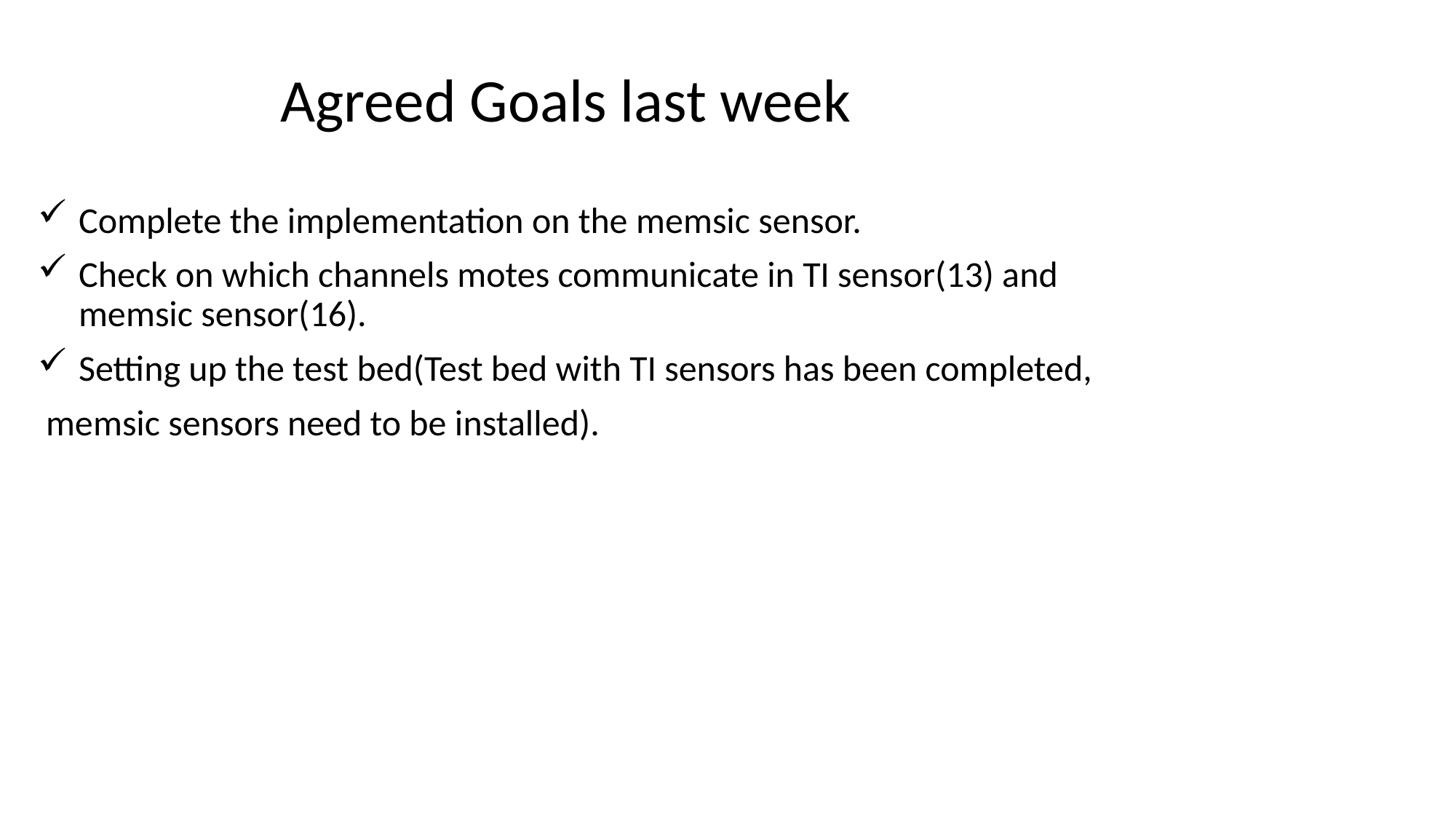

# Agreed Goals last week
Complete the implementation on the memsic sensor.
Check on which channels motes communicate in TI sensor(13) and memsic sensor(16).
Setting up the test bed(Test bed with TI sensors has been completed,
 memsic sensors need to be installed).